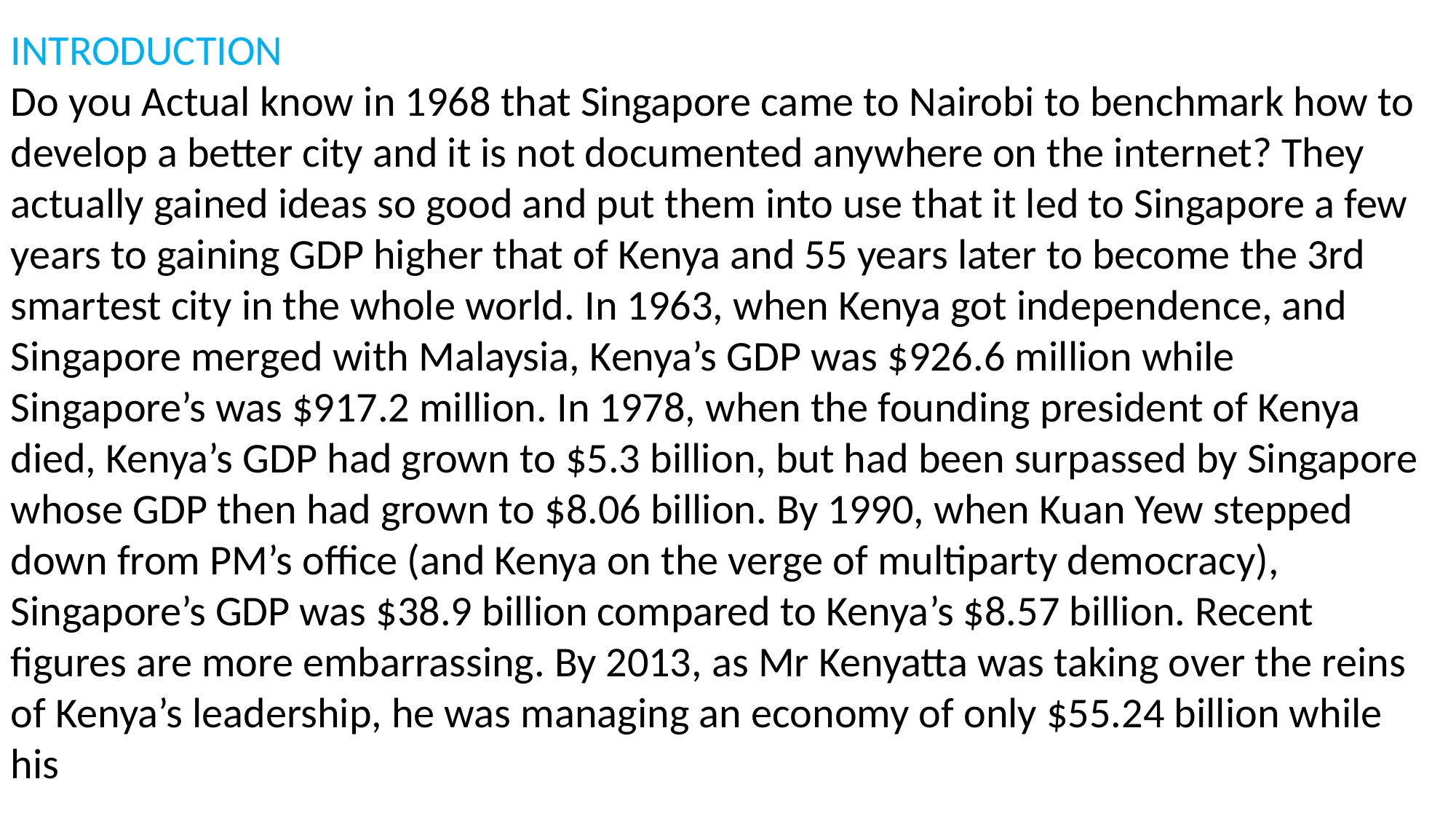

INTRODUCTION
Do you Actual know in 1968 that Singapore came to Nairobi to benchmark how to develop a better city and it is not documented anywhere on the internet? They actually gained ideas so good and put them into use that it led to Singapore a few years to gaining GDP higher that of Kenya and 55 years later to become the 3rd smartest city in the whole world. In 1963, when Kenya got independence, and Singapore merged with Malaysia, Kenya’s GDP was $926.6 million while Singapore’s was $917.2 million. In 1978, when the founding president of Kenya died, Kenya’s GDP had grown to $5.3 billion, but had been surpassed by Singapore whose GDP then had grown to $8.06 billion. By 1990, when Kuan Yew stepped down from PM’s office (and Kenya on the verge of multiparty democracy), Singapore’s GDP was $38.9 billion compared to Kenya’s $8.57 billion. Recent figures are more embarrassing. By 2013, as Mr Kenyatta was taking over the reins of Kenya’s leadership, he was managing an economy of only $55.24 billion while his